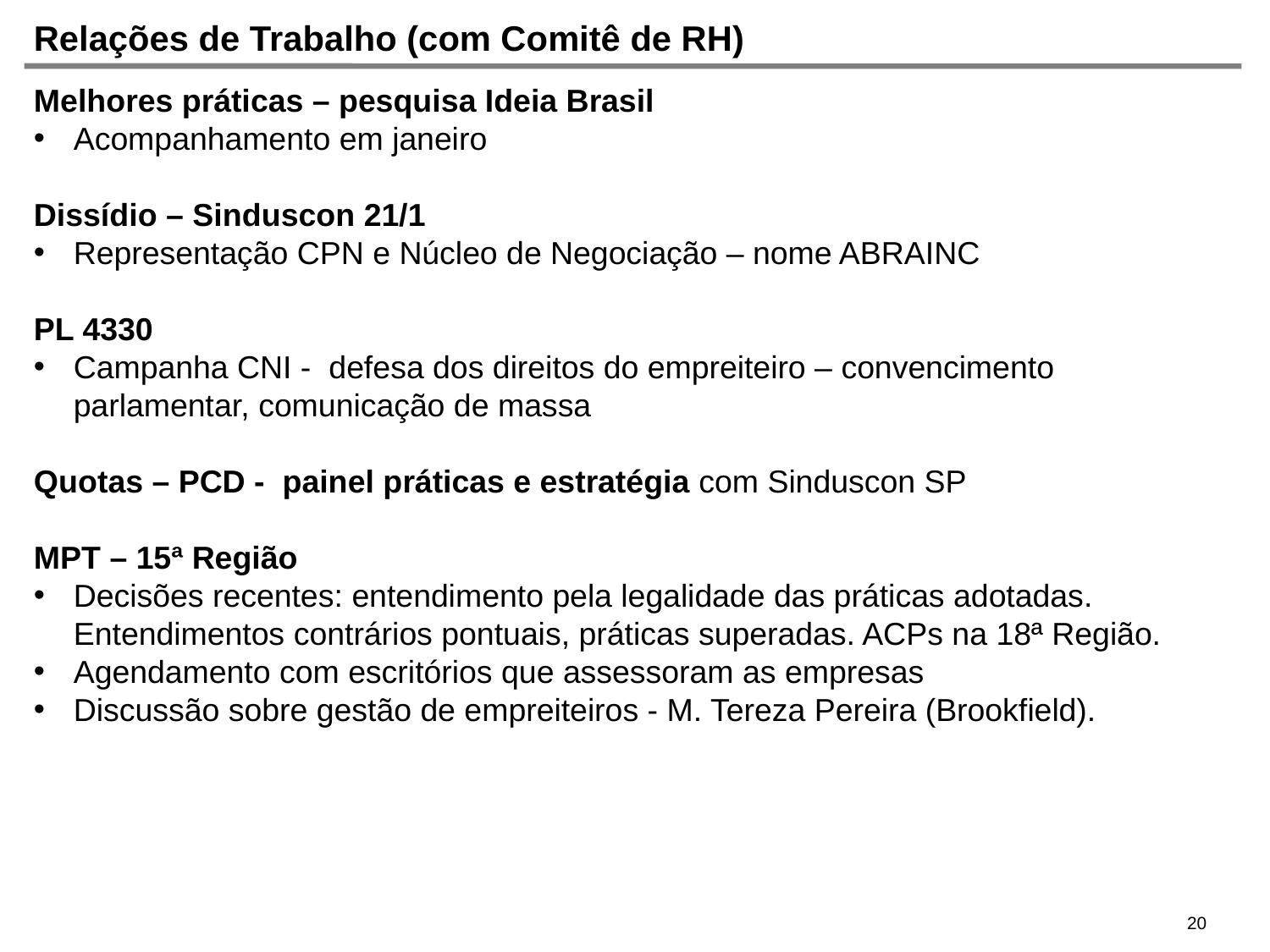

# Relações de Trabalho (com Comitê de RH)

Melhores práticas – pesquisa Ideia Brasil
Acompanhamento em janeiro

Dissídio – Sinduscon 21/1
Representação CPN e Núcleo de Negociação – nome ABRAINC

PL 4330
Campanha CNI -  defesa dos direitos do empreiteiro – convencimento parlamentar, comunicação de massa

Quotas – PCD -  painel práticas e estratégia com Sinduscon SP

MPT – 15ª Região
Decisões recentes: entendimento pela legalidade das práticas adotadas. Entendimentos contrários pontuais, práticas superadas. ACPs na 18ª Região.
Agendamento com escritórios que assessoram as empresas
Discussão sobre gestão de empreiteiros - M. Tereza Pereira (Brookfield).

20